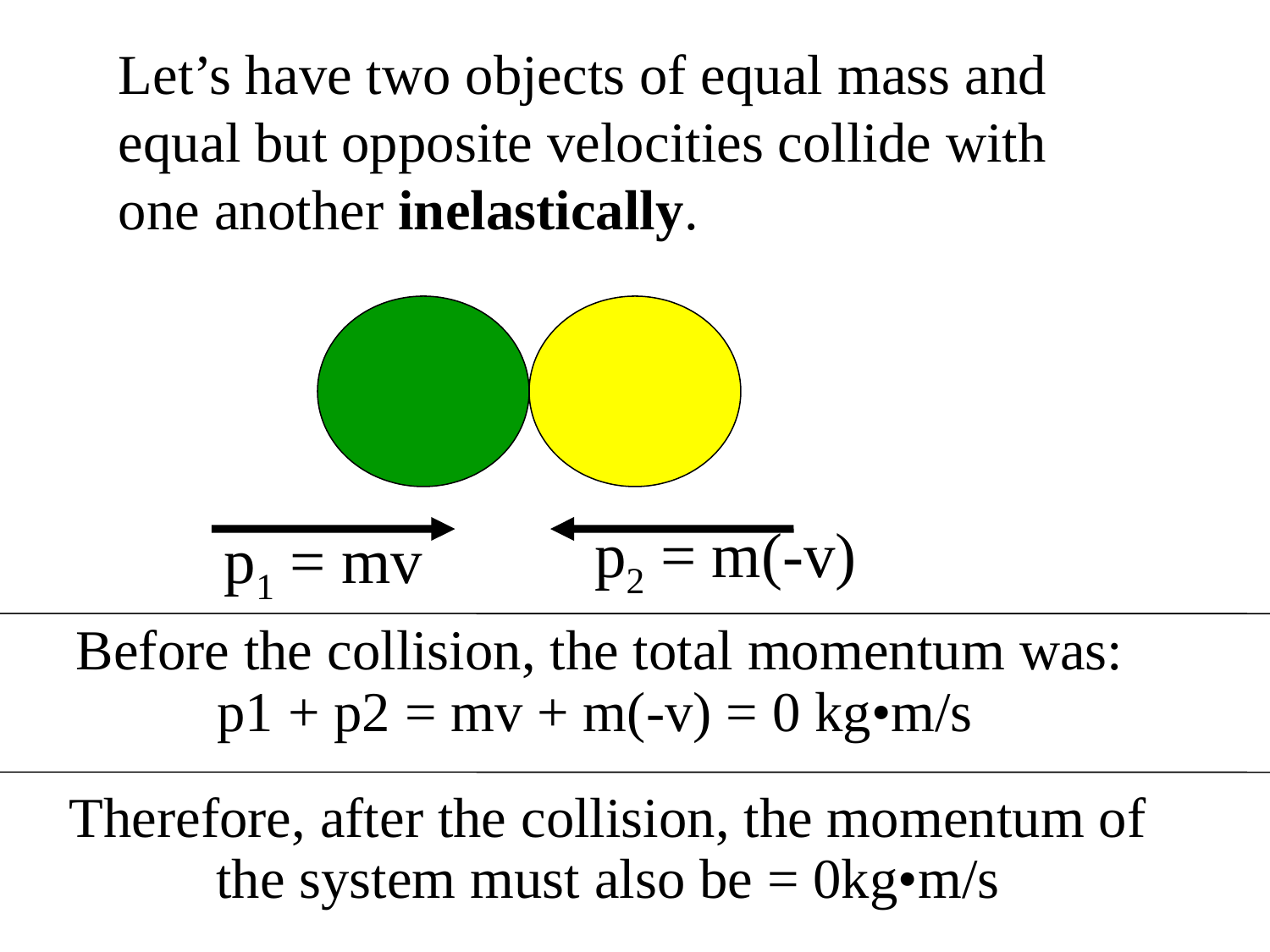

Let’s have two objects of equal mass and equal but opposite velocities collide with one another inelastically.

p2 = m(-v)
p1 = mv

Before the collision, the total momentum was:
	 p1 + p2 = mv + m(-v) = 0 kg•m/s

Therefore, after the collision, the momentum of the system must also be = 0kg•m/s